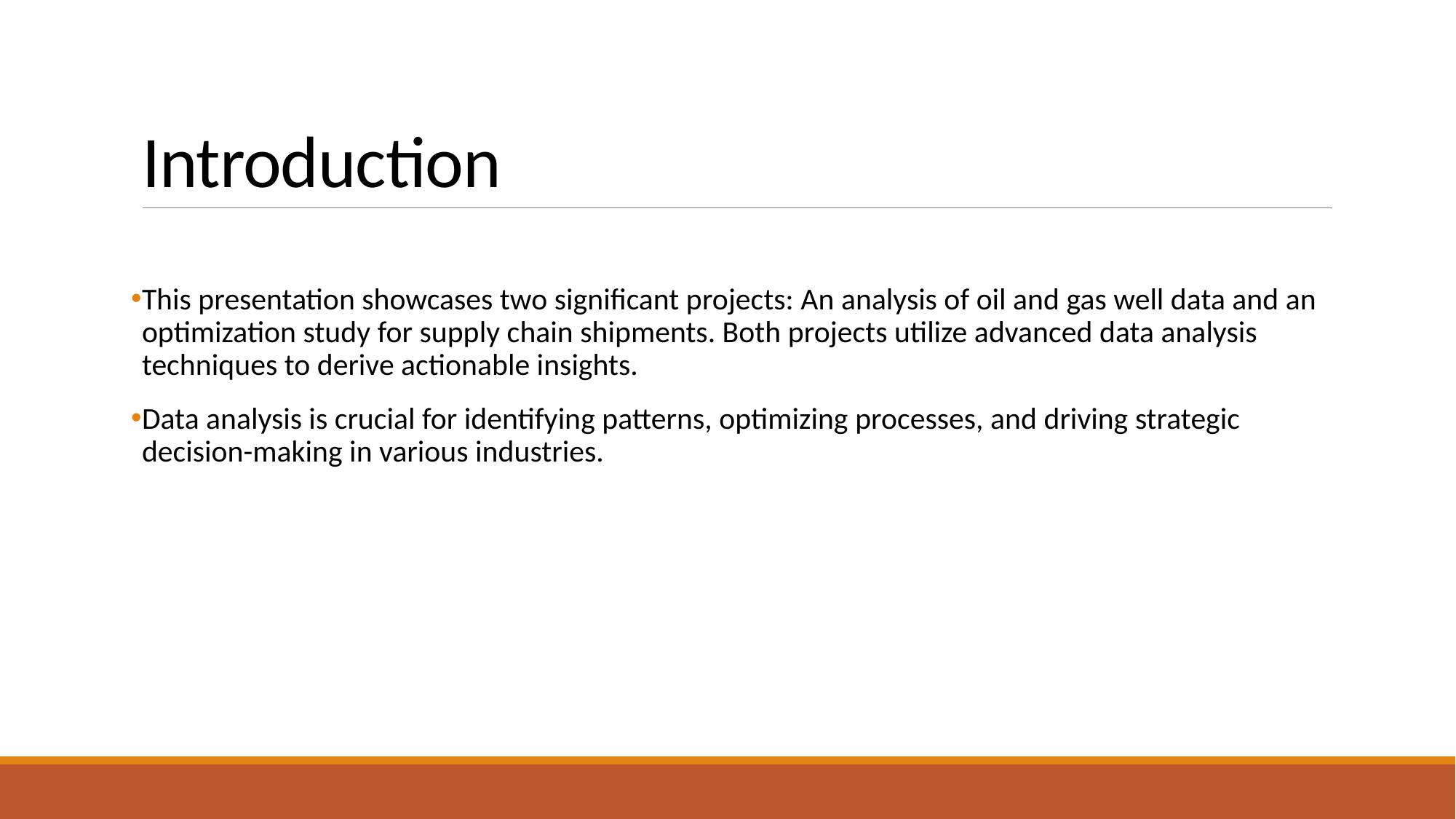

# Introduction

This presentation showcases two significant projects: An analysis of oil and gas well data and an optimization study for supply chain shipments. Both projects utilize advanced data analysis techniques to derive actionable insights.
Data analysis is crucial for identifying patterns, optimizing processes, and driving strategic decision-making in various industries.